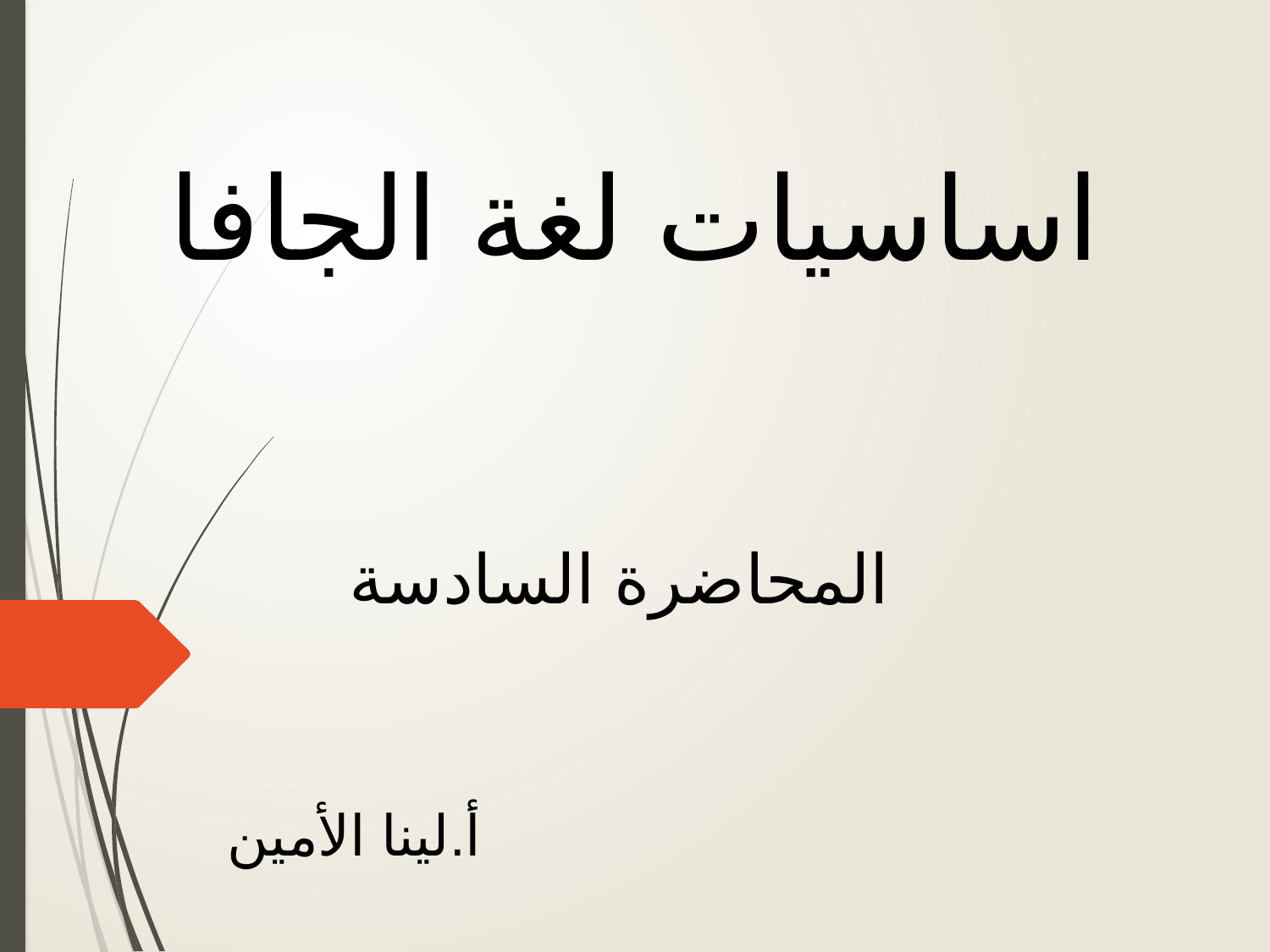

اساسيات لغة الجافا
المحاضرة السادسة
أ.لينا الأمين